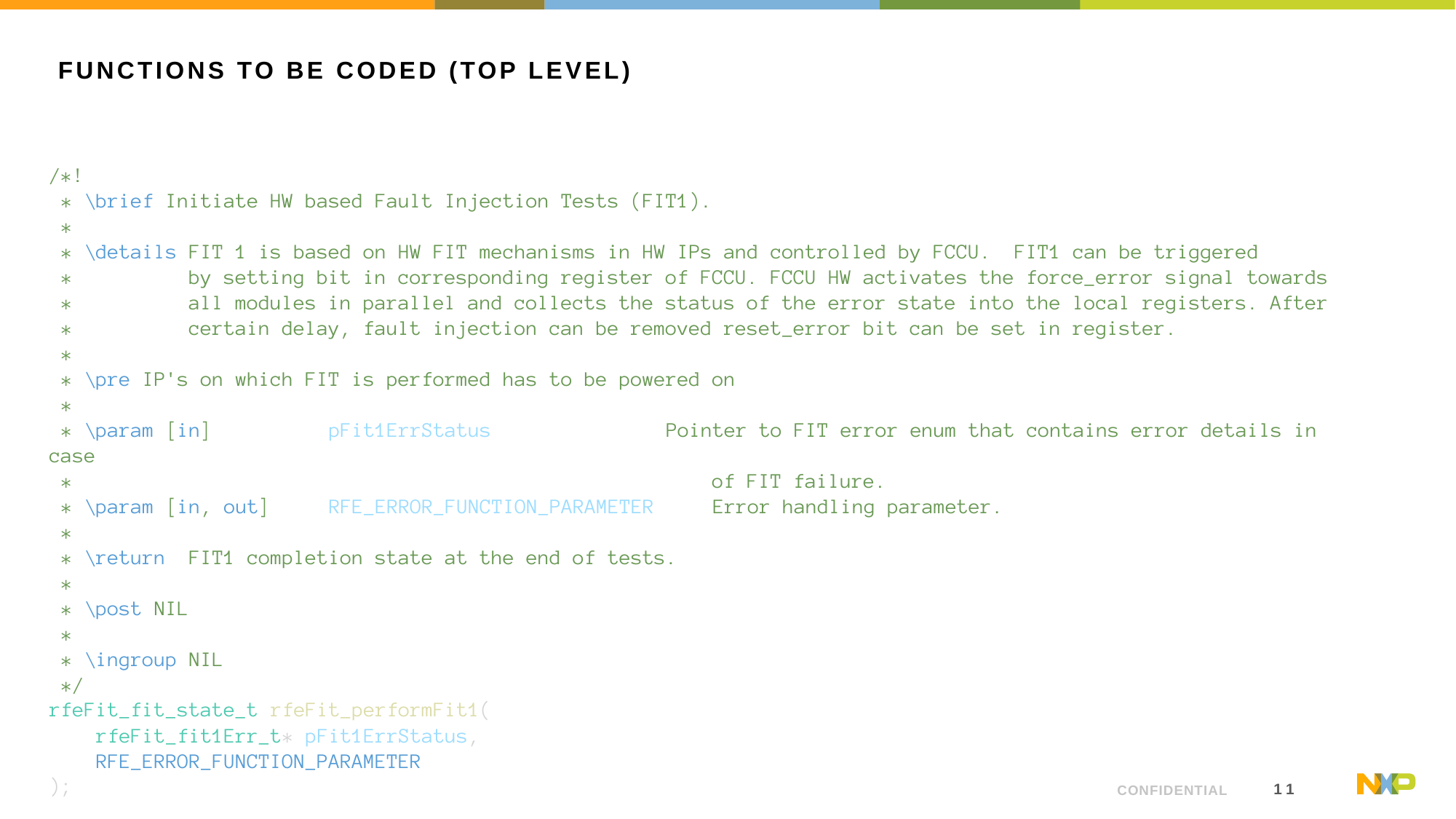

# Functions to be coded (Top level)
/*!
 * \brief Initiate HW based Fault Injection Tests (FIT1).
 *
 * \details FIT 1 is based on HW FIT mechanisms in HW IPs and controlled by FCCU.  FIT1 can be triggered
 *          by setting bit in corresponding register of FCCU. FCCU HW activates the force_error signal towards
 *          all modules in parallel and collects the status of the error state into the local registers. After
 *          certain delay, fault injection can be removed reset_error bit can be set in register.
 *
 * \pre IP's on which FIT is performed has to be powered on
 *
 * \param [in]          pFit1ErrStatus               Pointer to FIT error enum that contains error details in case
 *                                                       of FIT failure.
 * \param [in, out]     RFE_ERROR_FUNCTION_PARAMETER     Error handling parameter.
 *
 * \return  FIT1 completion state at the end of tests.
 *
 * \post NIL
 *
 * \ingroup NIL
 */
rfeFit_fit_state_t rfeFit_performFit1(
    rfeFit_fit1Err_t* pFit1ErrStatus,
    RFE_ERROR_FUNCTION_PARAMETER
);